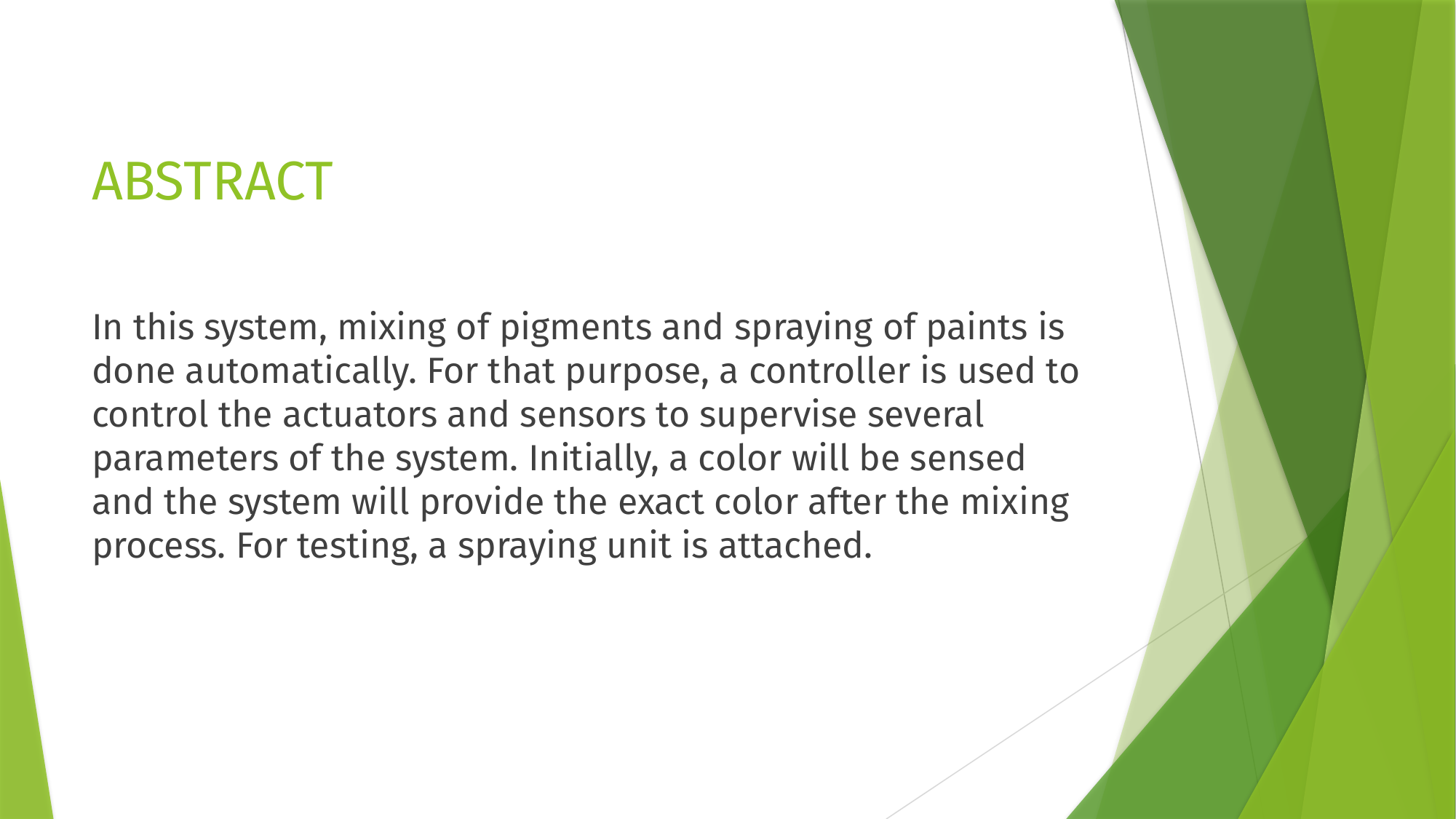

# ABSTRACT
In this system, mixing of pigments and spraying of paints is done automatically. For that purpose, a controller is used to control the actuators and sensors to supervise several parameters of the system. Initially, a color will be sensed and the system will provide the exact color after the mixing process. For testing, a spraying unit is attached.